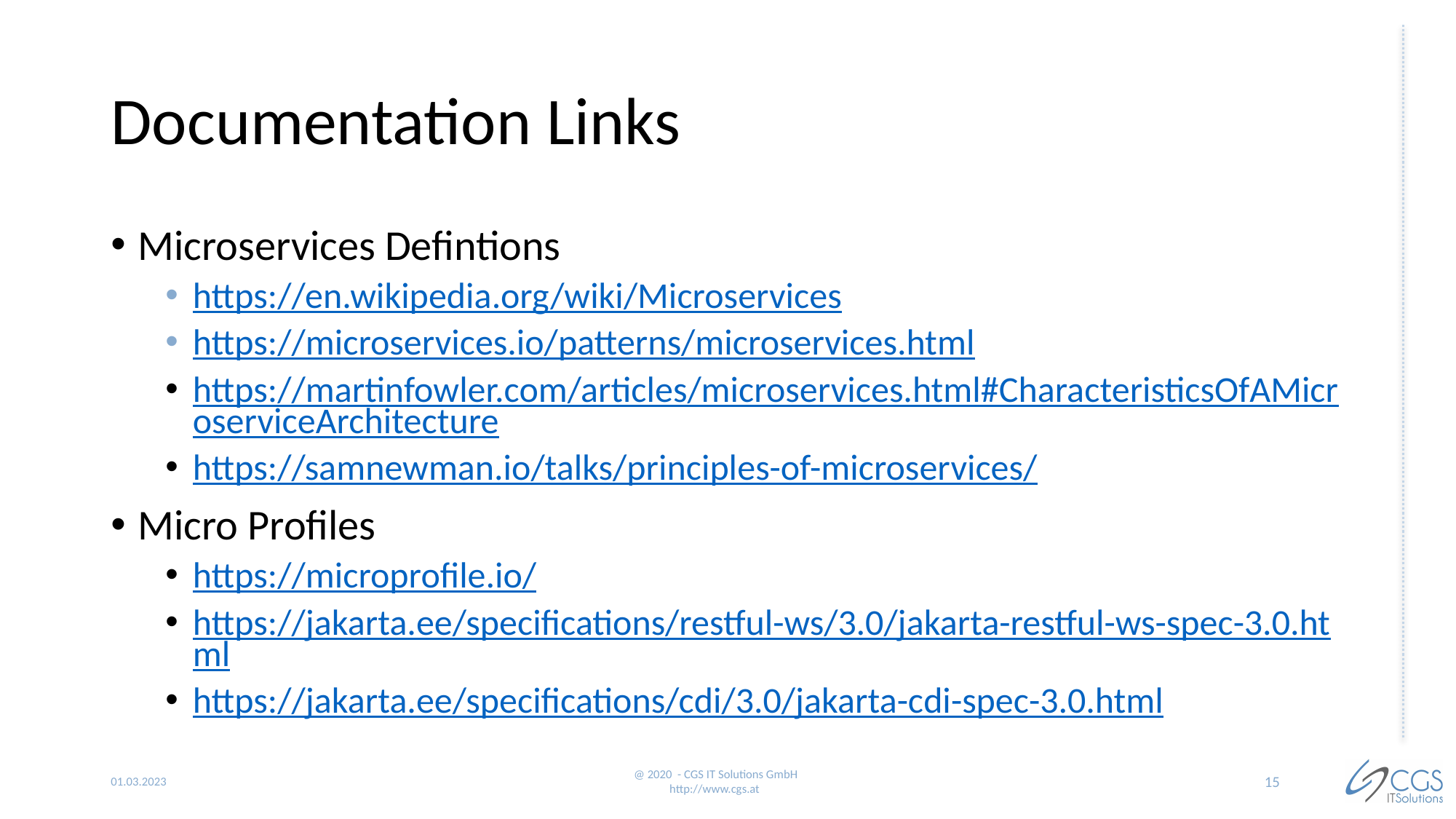

# Documentation Links
Microservices Defintions
https://en.wikipedia.org/wiki/Microservices
https://microservices.io/patterns/microservices.html
https://martinfowler.com/articles/microservices.html#CharacteristicsOfAMicroserviceArchitecture
https://samnewman.io/talks/principles-of-microservices/
Micro Profiles
https://microprofile.io/
https://jakarta.ee/specifications/restful-ws/3.0/jakarta-restful-ws-spec-3.0.html
https://jakarta.ee/specifications/cdi/3.0/jakarta-cdi-spec-3.0.html

15
01.03.2023
@ 2020  - CGS IT Solutions GmbH
http://www.cgs.at